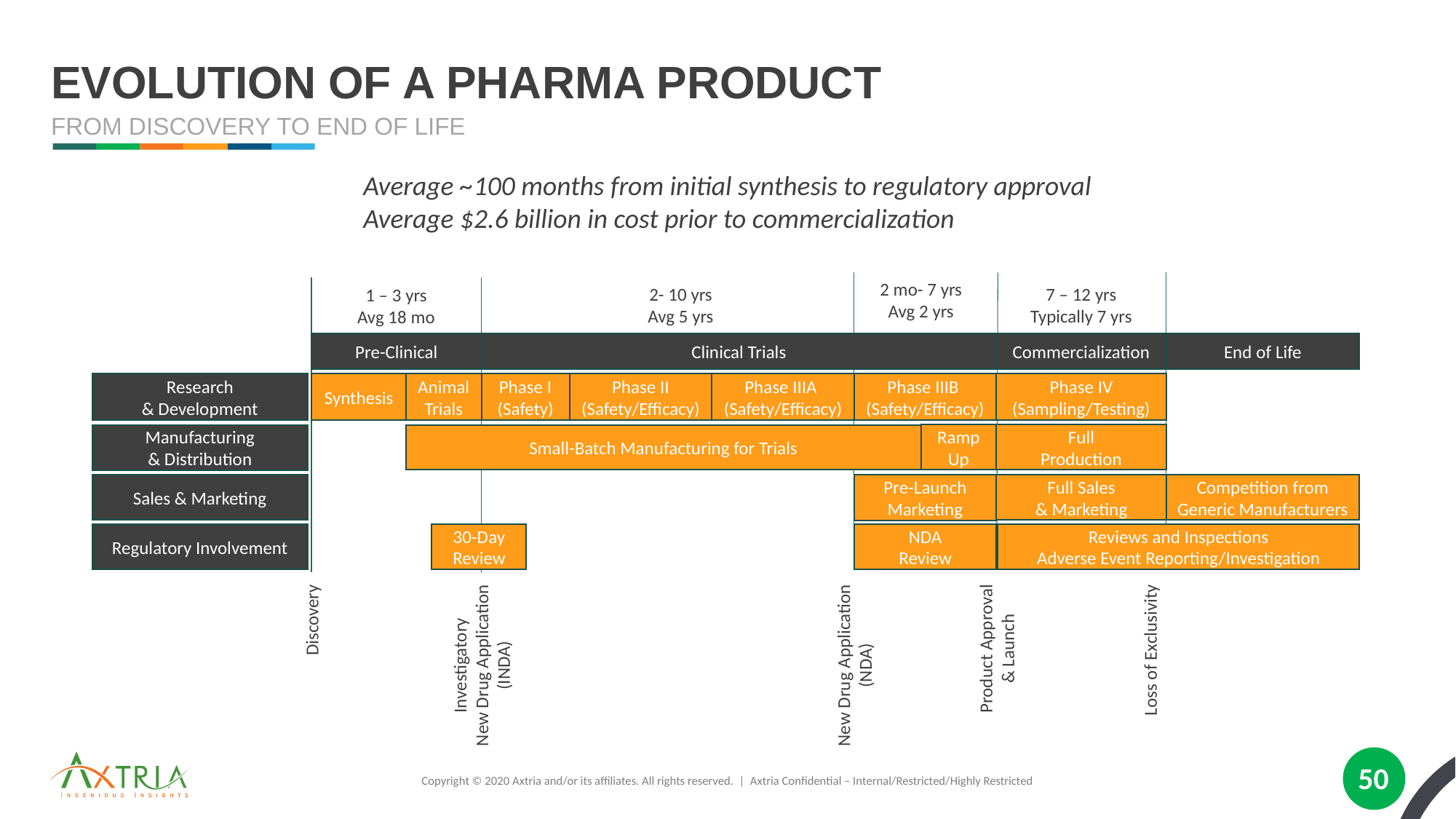

# Evolution of a Pharma Product
From Discovery To End Of Life
Average ~100 months from initial synthesis to regulatory approval
Average $2.6 billion in cost prior to commercialization
2 mo- 7 yrs
Avg 2 yrs
7 – 12 yrs
Typically 7 yrs
2- 10 yrs
Avg 5 yrs
1 – 3 yrs
Avg 18 mo
Pre-Clinical
Clinical Trials
Commercialization
End of Life
Research
& Development
Synthesis
Animal
Trials
Phase I
(Safety)
Phase II
(Safety/Efficacy)
Phase IIIA
(Safety/Efficacy)
Phase IIIB
(Safety/Efficacy)
Phase IV
(Sampling/Testing)
Ramp
Up
Full
Production
Manufacturing
& Distribution
Small-Batch Manufacturing for Trials
Sales & Marketing
Pre-Launch Marketing
Full Sales
& Marketing
Competition from
Generic Manufacturers
Regulatory Involvement
30-Day
Review
NDA
Review
Reviews and Inspections
Adverse Event Reporting/Investigation
Discovery
Product Approval
& Launch
Investigatory
New Drug Application
(INDA)
Loss of Exclusivity
New Drug Application
(NDA)